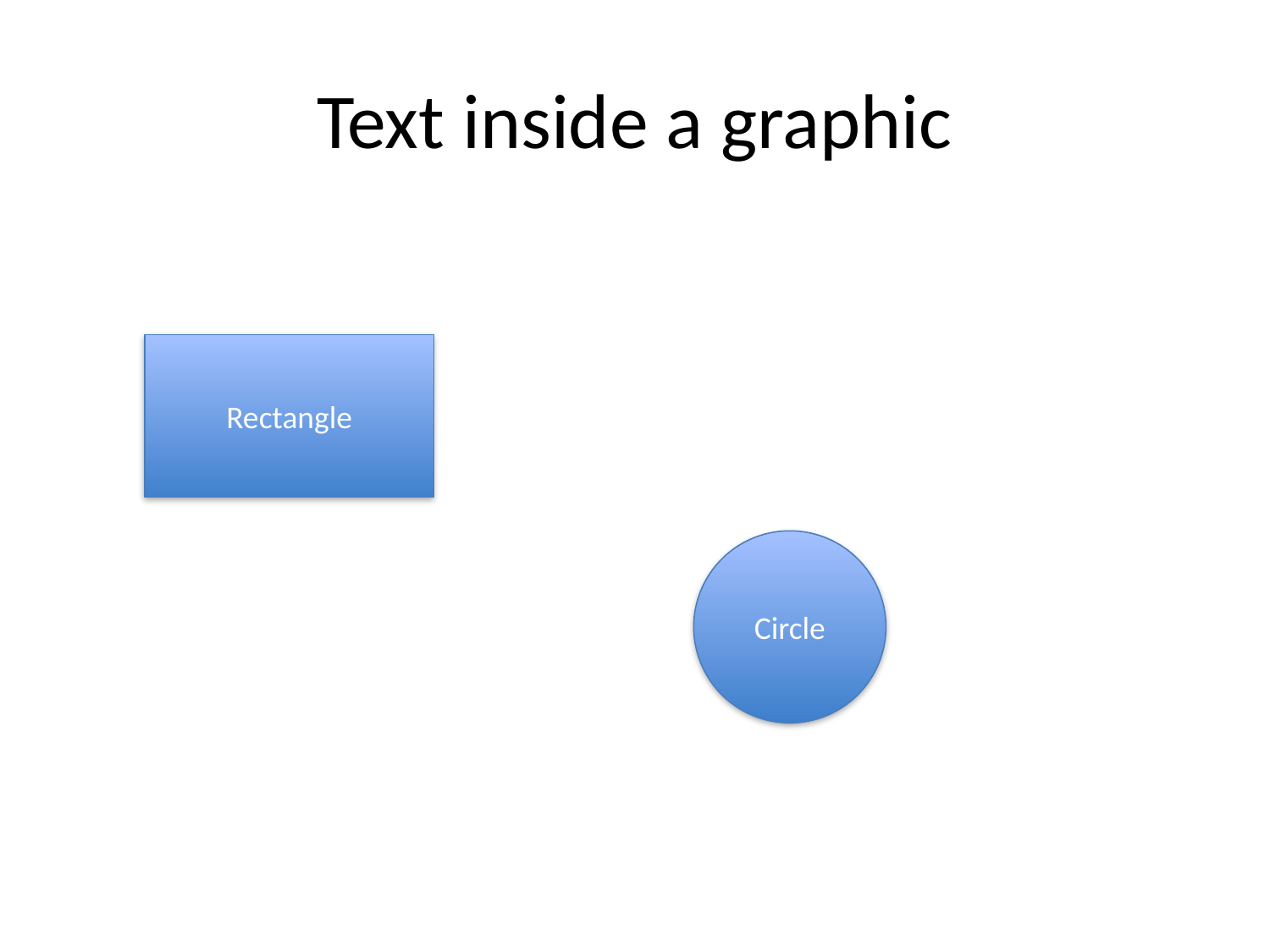

# Text inside a graphic
Rectangle
Circle